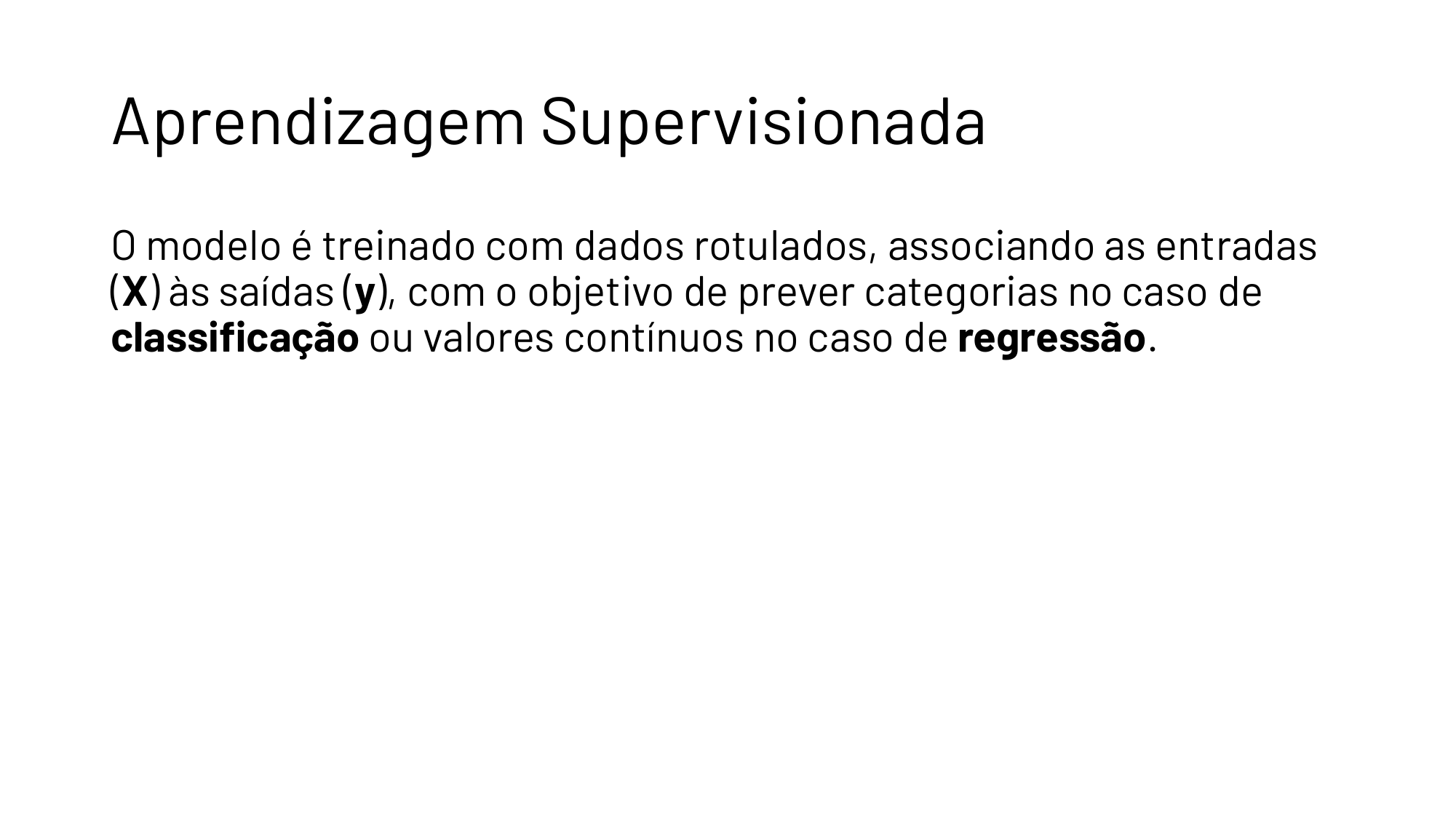

# Aprendizagem Supervisionada
O modelo é treinado com dados rotulados, associando as entradas (X) às saídas (y), com o objetivo de prever categorias no caso de classificação ou valores contínuos no caso de regressão.